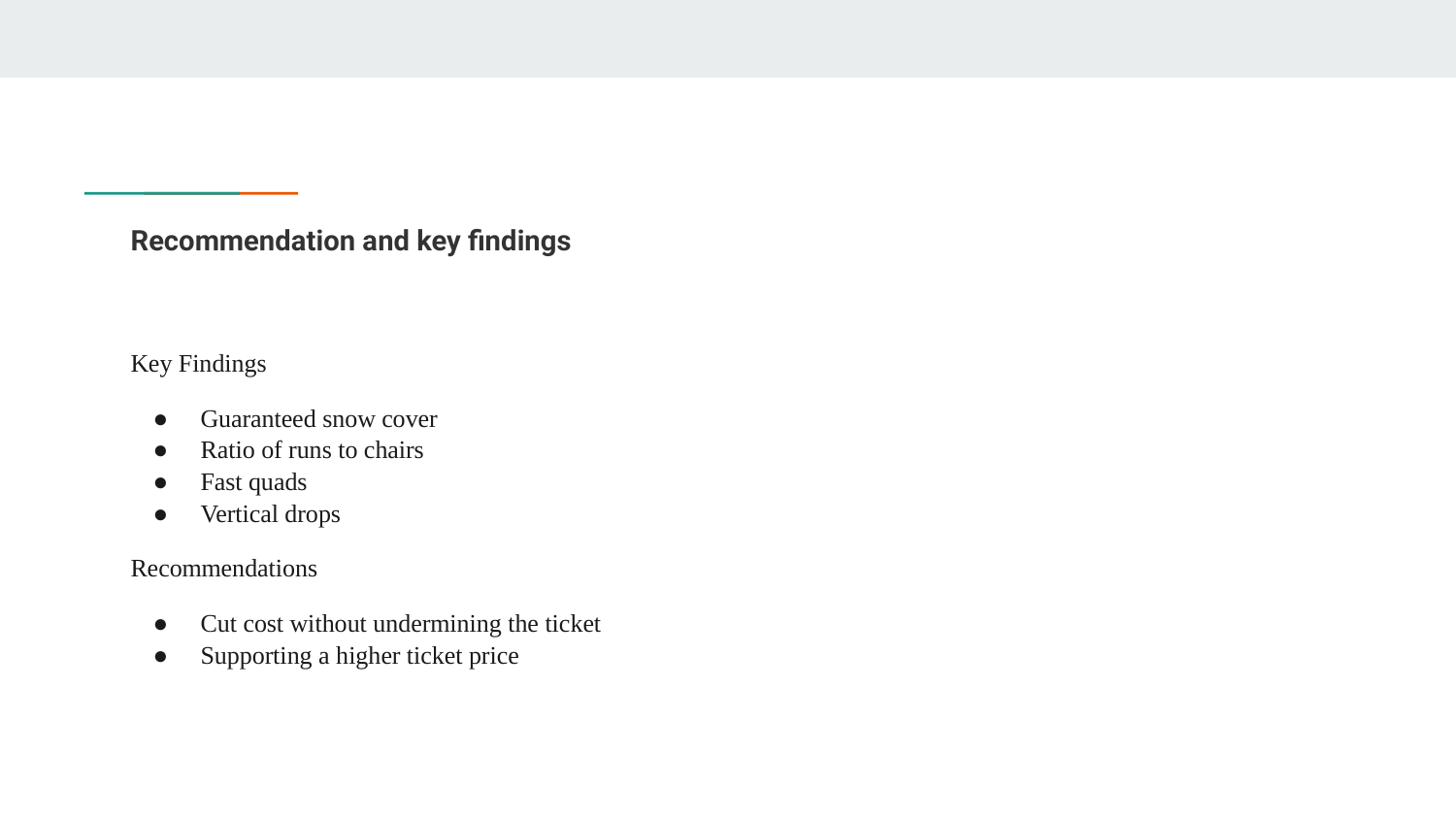

# Recommendation and key findings
Key Findings
Guaranteed snow cover
Ratio of runs to chairs
Fast quads
Vertical drops
Recommendations
Cut cost without undermining the ticket
Supporting a higher ticket price